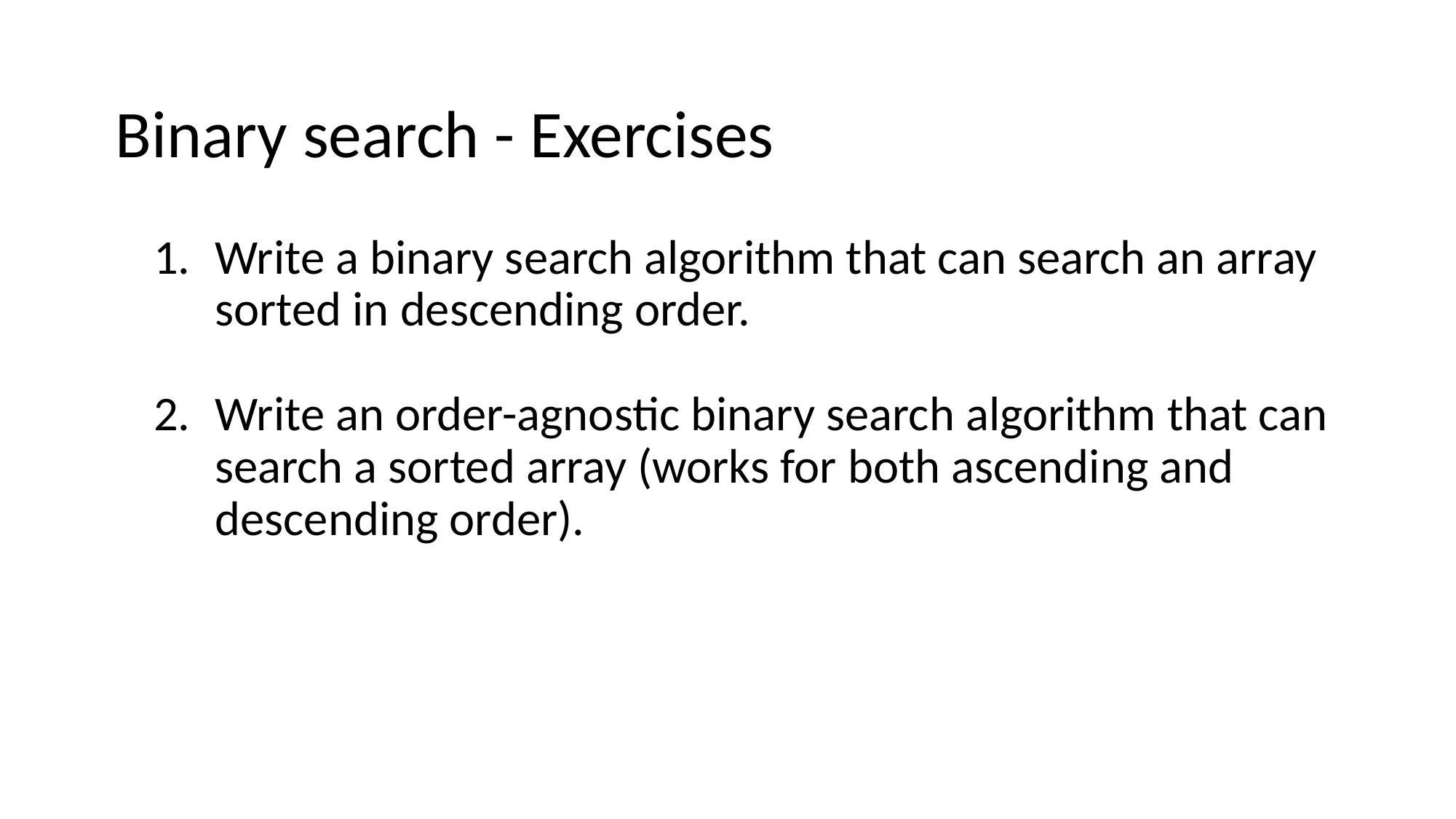

Binary search - Exercises
Write a binary search algorithm that can search an array sorted in descending order.

Write an order-agnostic binary search algorithm that can search a sorted array (works for both ascending and descending order).